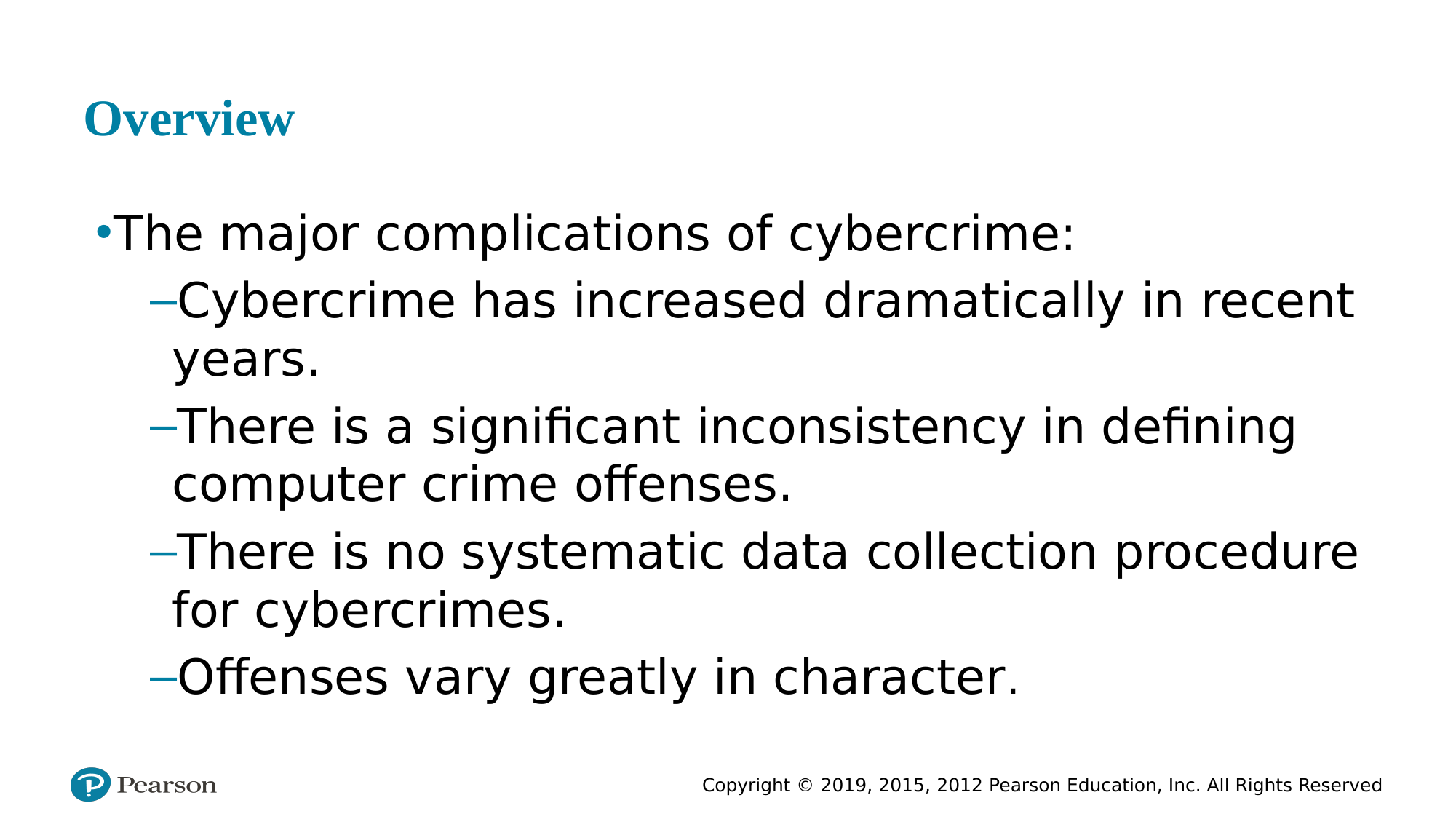

# Overview
The major complications of cybercrime:
Cybercrime has increased dramatically in recent years.
There is a significant inconsistency in defining computer crime offenses.
There is no systematic data collection procedure for cybercrimes.
Offenses vary greatly in character.